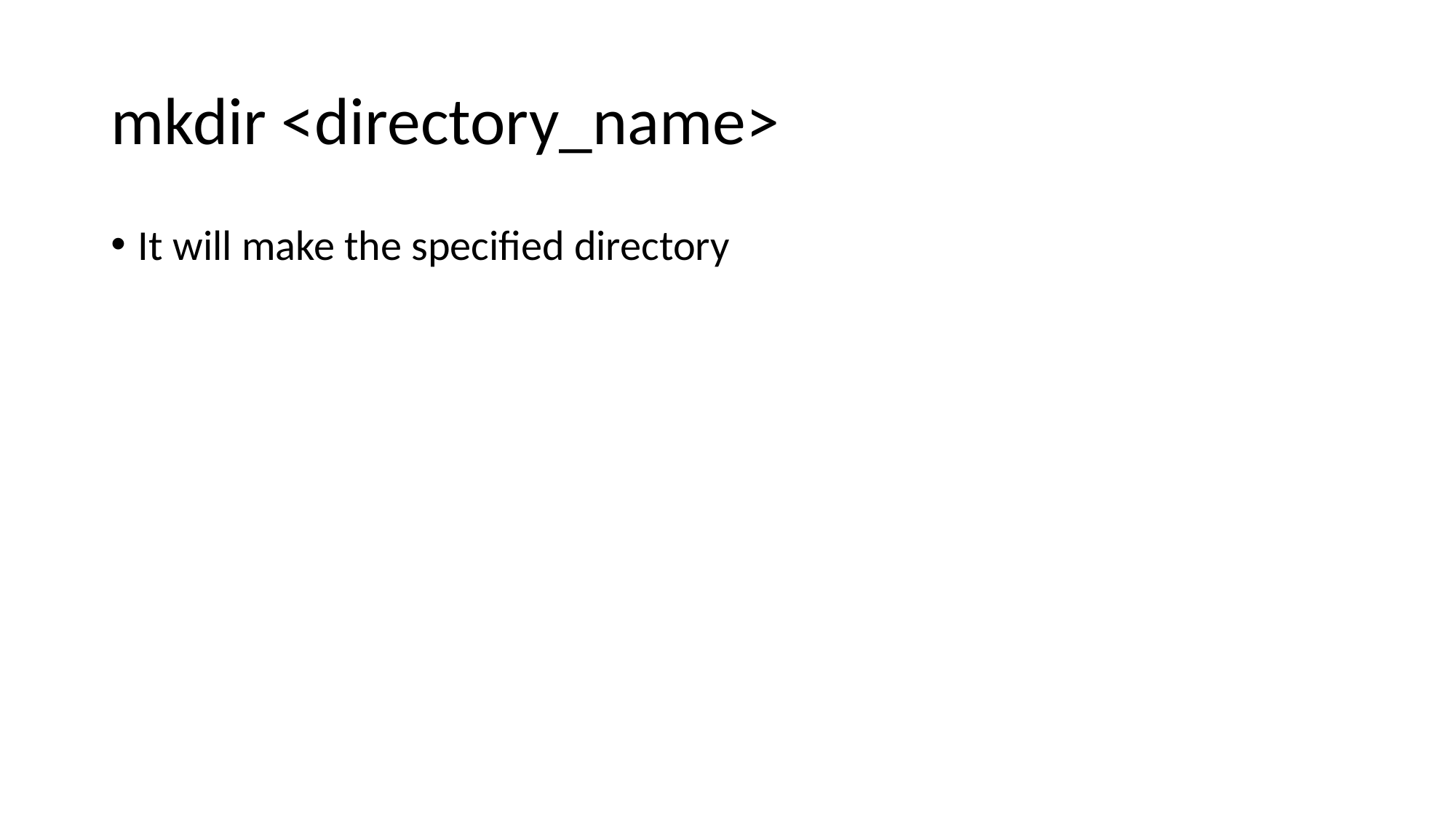

# mkdir <directory_name>
It will make the specified directory